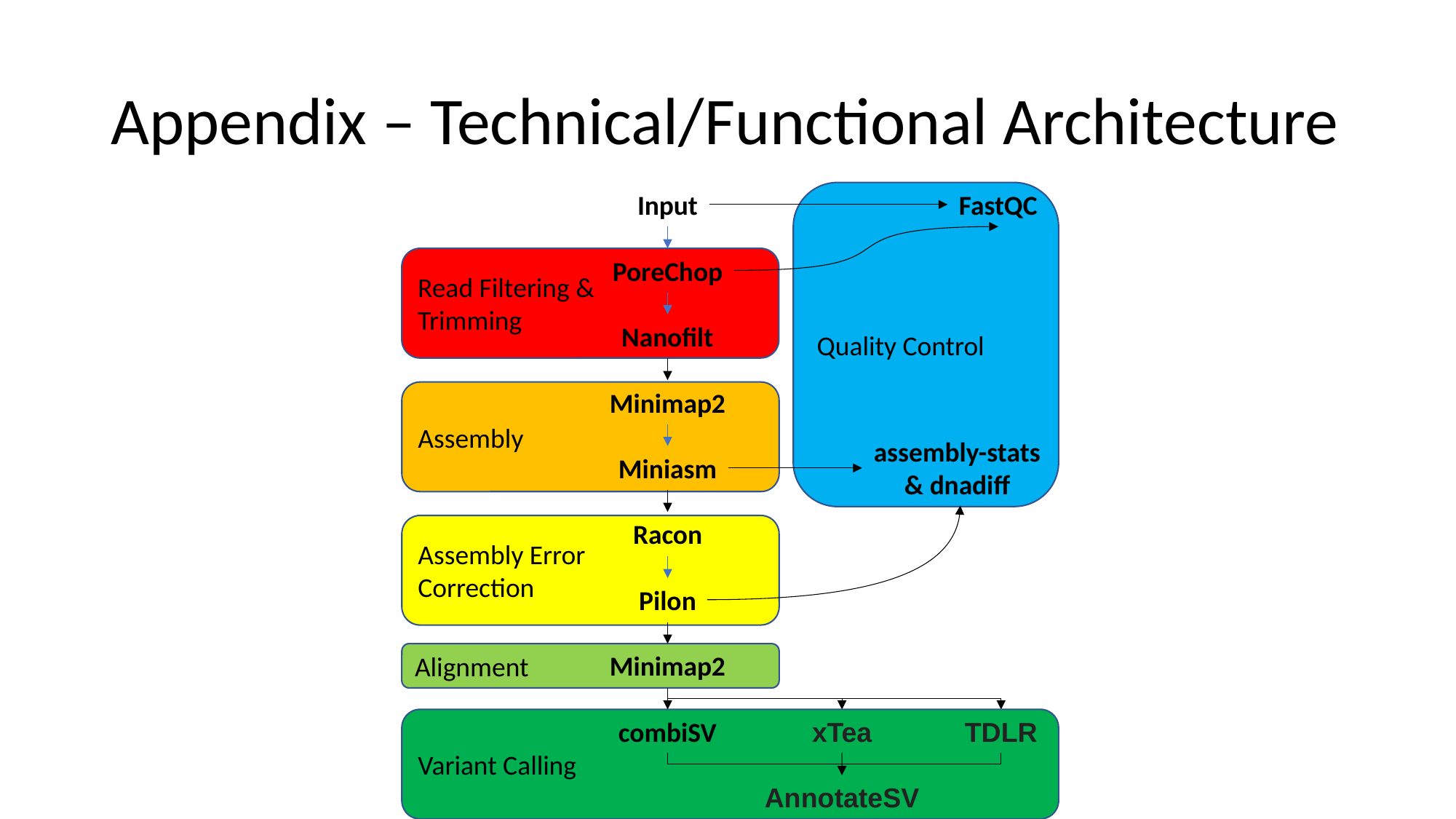

# Appendix – Technical/Functional Architecture
Input
FastQC
Quality Control
Read Filtering &
Trimming
PoreChop
Nanofilt
Minimap2
Assembly
assembly-stats
& dnadiff
Miniasm
Racon
Assembly Error
Correction
Pilon
Alignment
Minimap2
Variant Calling
combiSV
xTea
TDLR
AnnotateSV